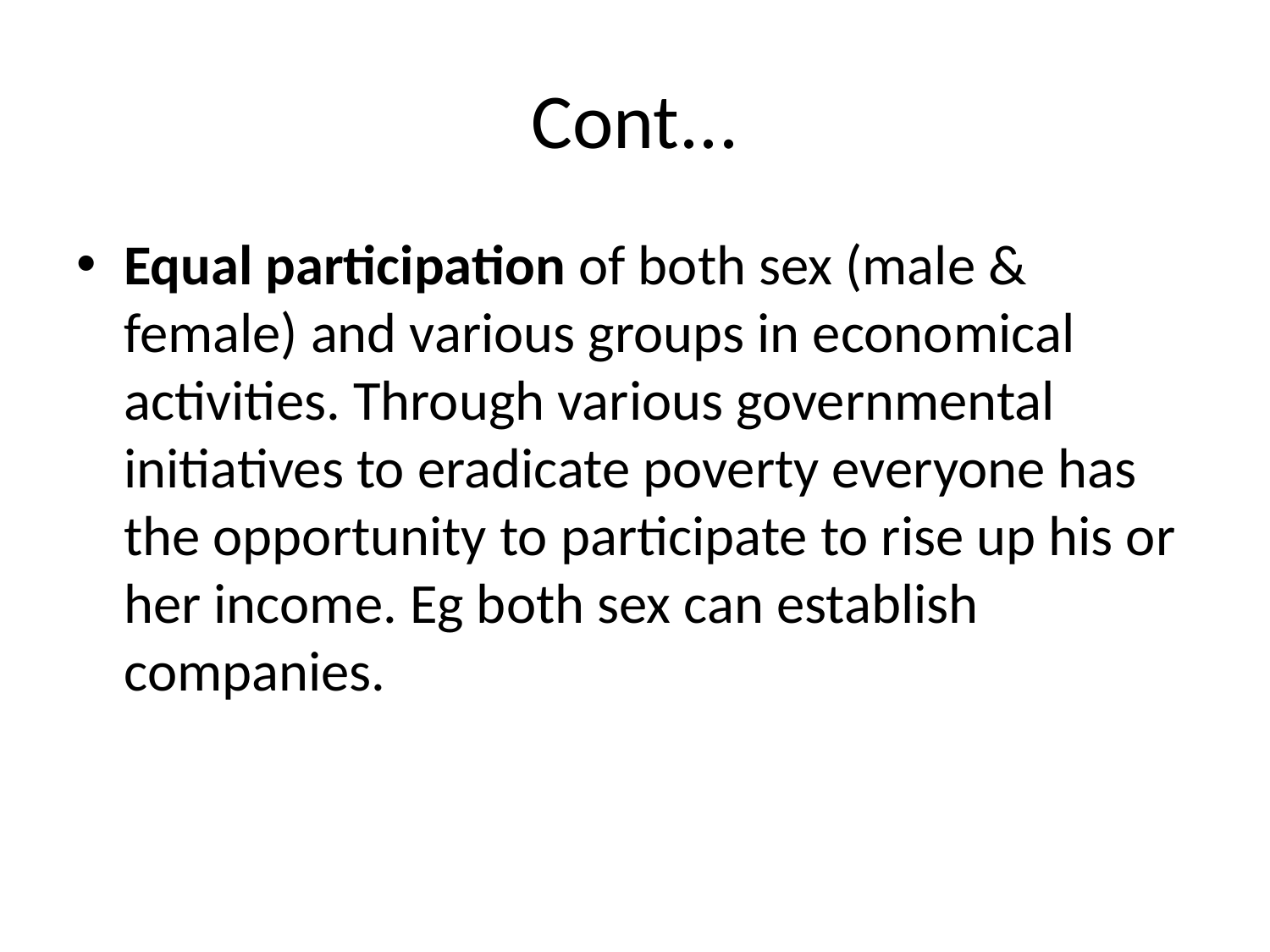

# Cont...
Equal participation of both sex (male & female) and various groups in economical activities. Through various governmental initiatives to eradicate poverty everyone has the opportunity to participate to rise up his or her income. Eg both sex can establish companies.